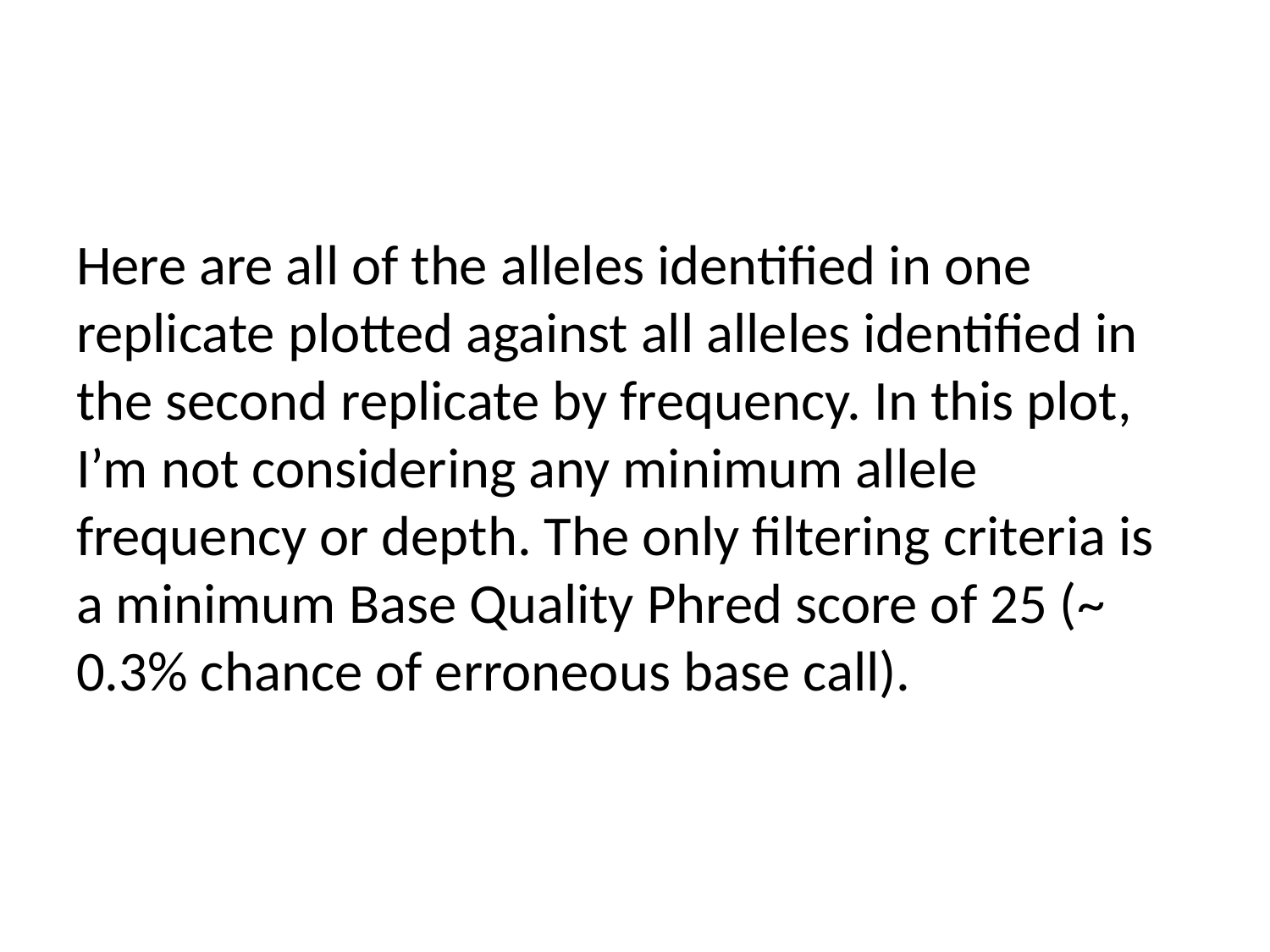

Here are all of the alleles identified in one replicate plotted against all alleles identified in the second replicate by frequency. In this plot, I’m not considering any minimum allele frequency or depth. The only filtering criteria is a minimum Base Quality Phred score of 25 (~ 0.3% chance of erroneous base call).